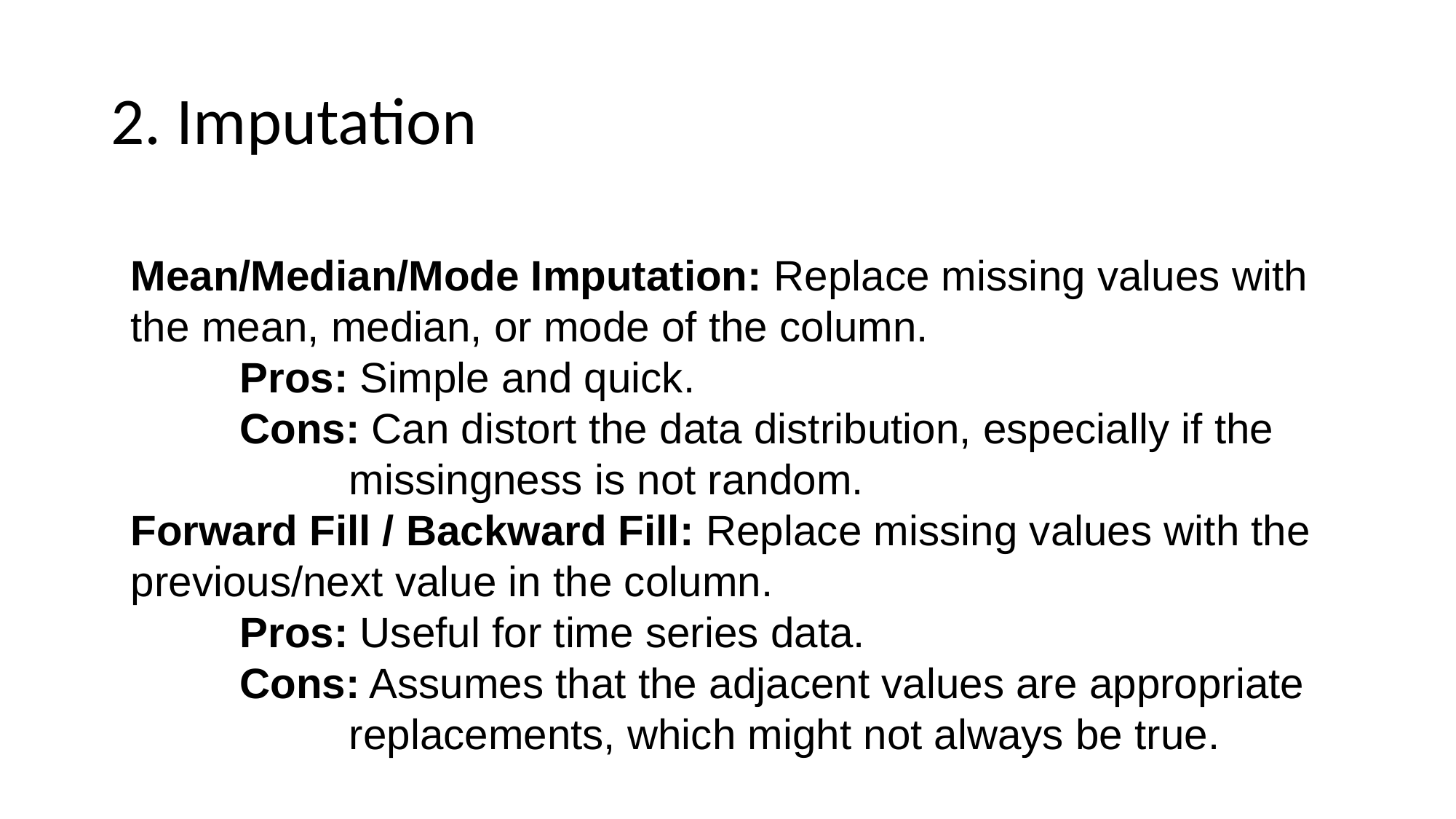

# 2. Imputation
Mean/Median/Mode Imputation: Replace missing values with the mean, median, or mode of the column.
	Pros: Simple and quick.
	Cons: Can distort the data distribution, especially if the 			missingness is not random.
Forward Fill / Backward Fill: Replace missing values with the previous/next value in the column.
	Pros: Useful for time series data.
	Cons: Assumes that the adjacent values are appropriate 			replacements, which might not always be true.